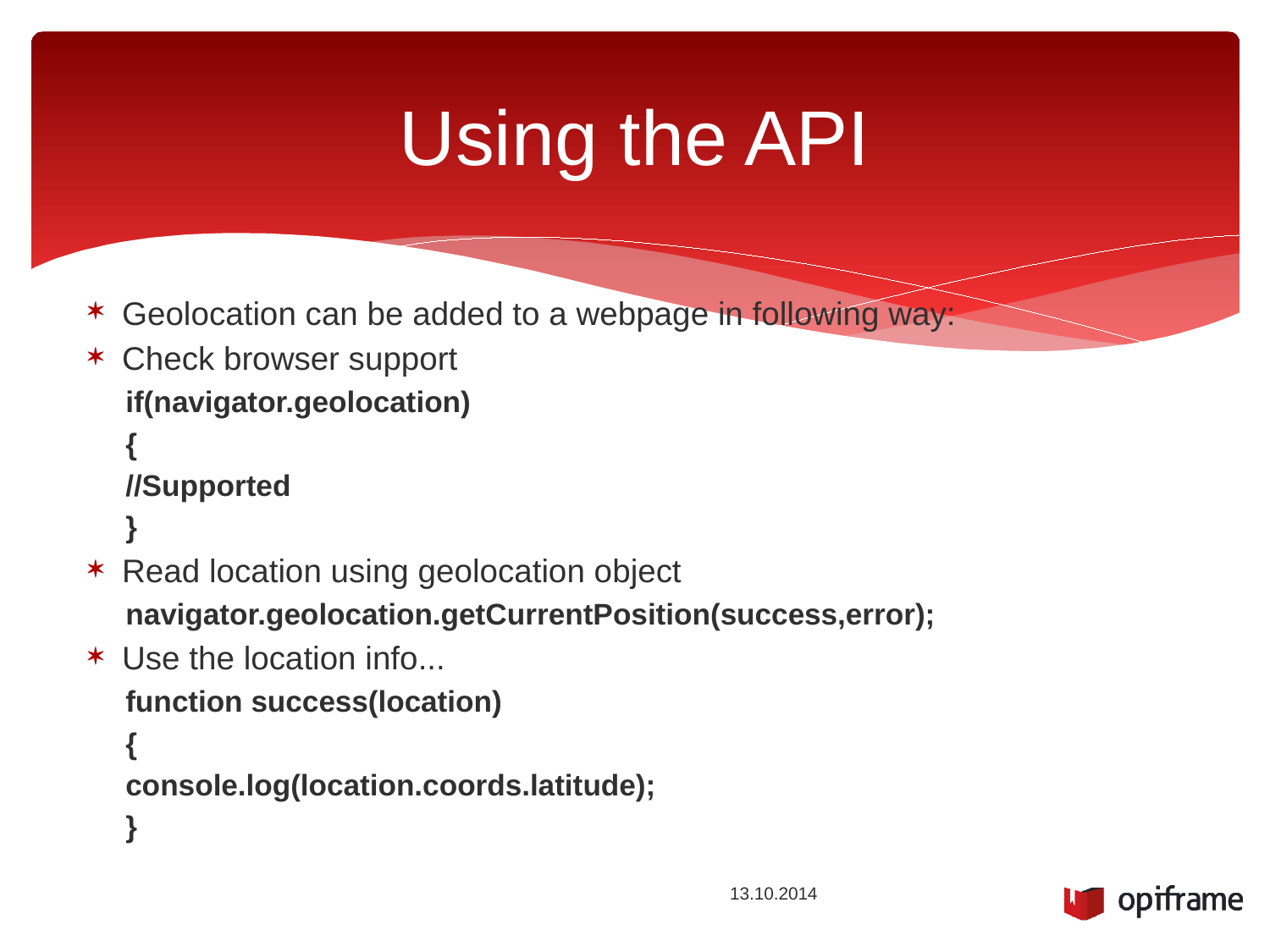

# Using the API
Geolocation can be added to a webpage in following way:
Check browser support
if(navigator.geolocation)
{
//Supported
}
Read location using geolocation object
navigator.geolocation.getCurrentPosition(success,error);
Use the location info...
function success(location)
{
console.log(location.coords.latitude);
}

13.10.2014